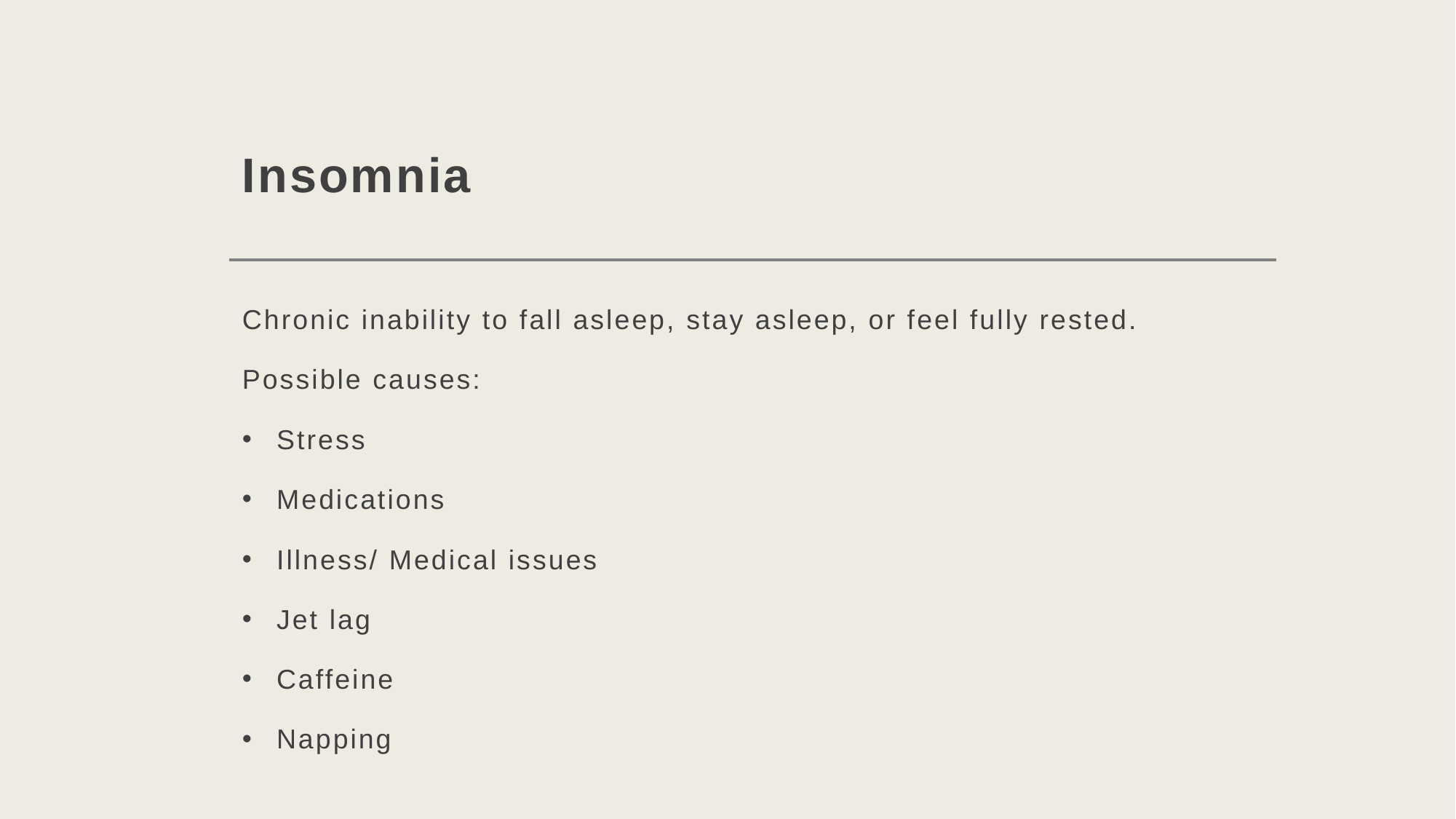

# Insomnia
Chronic inability to fall asleep, stay asleep, or feel fully rested.
Possible causes:
Stress
Medications
Illness/ Medical issues
Jet lag
Caffeine
Napping